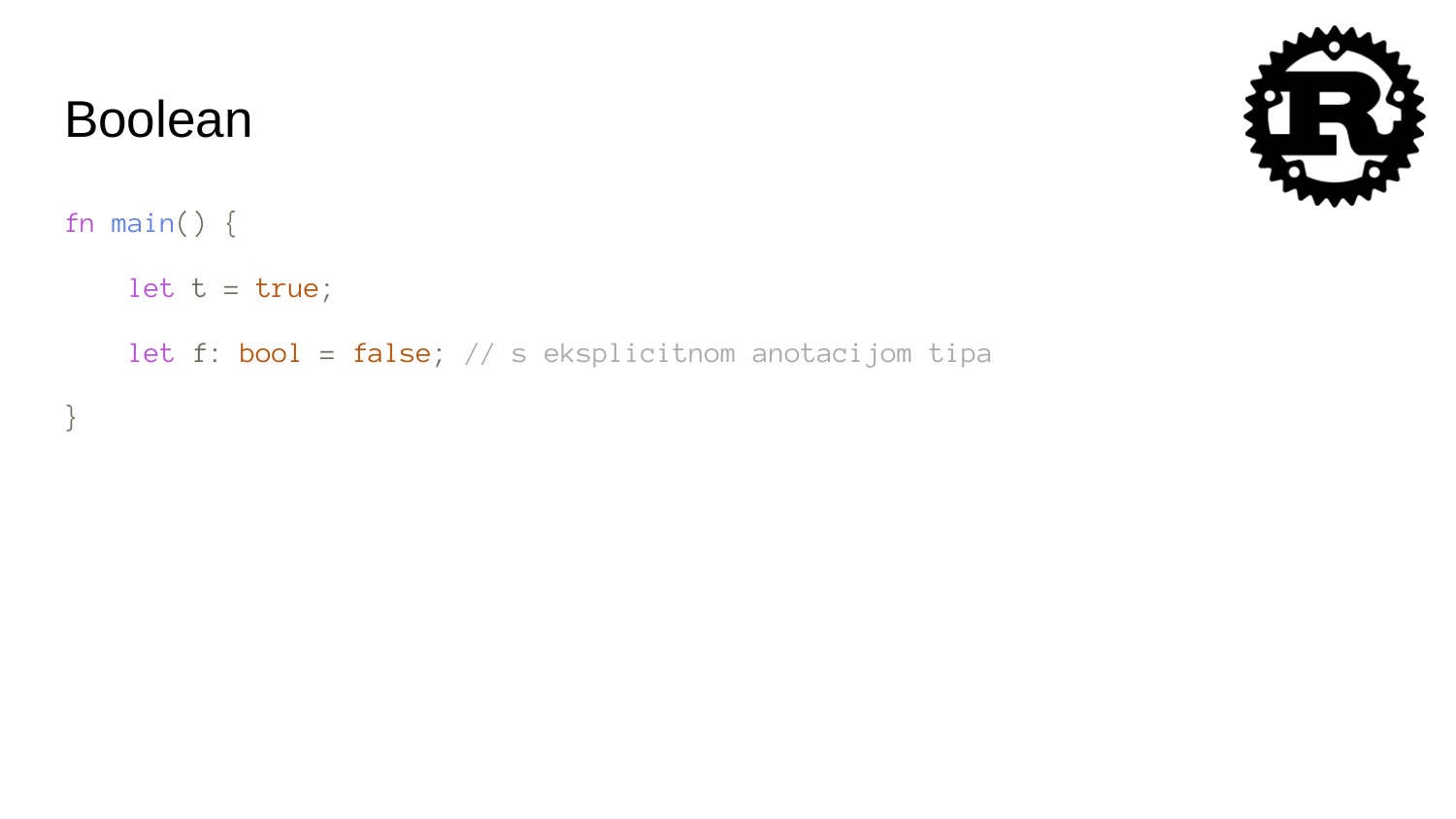

# Boolean
fn main() {
    let t = true;
    let f: bool = false; // s eksplicitnom anotacijom tipa
}